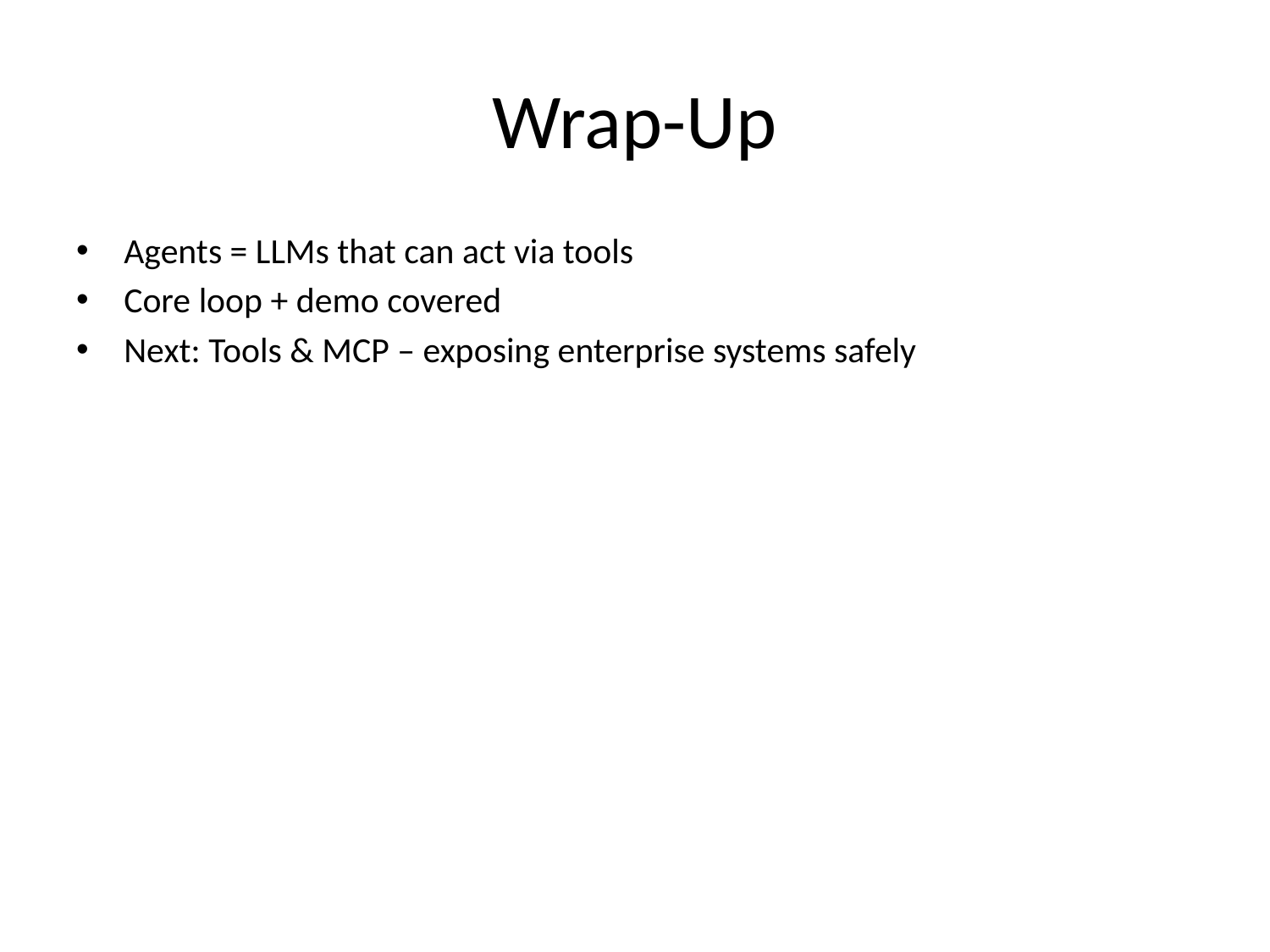

# Wrap-Up
Agents = LLMs that can act via tools
Core loop + demo covered
Next: Tools & MCP – exposing enterprise systems safely